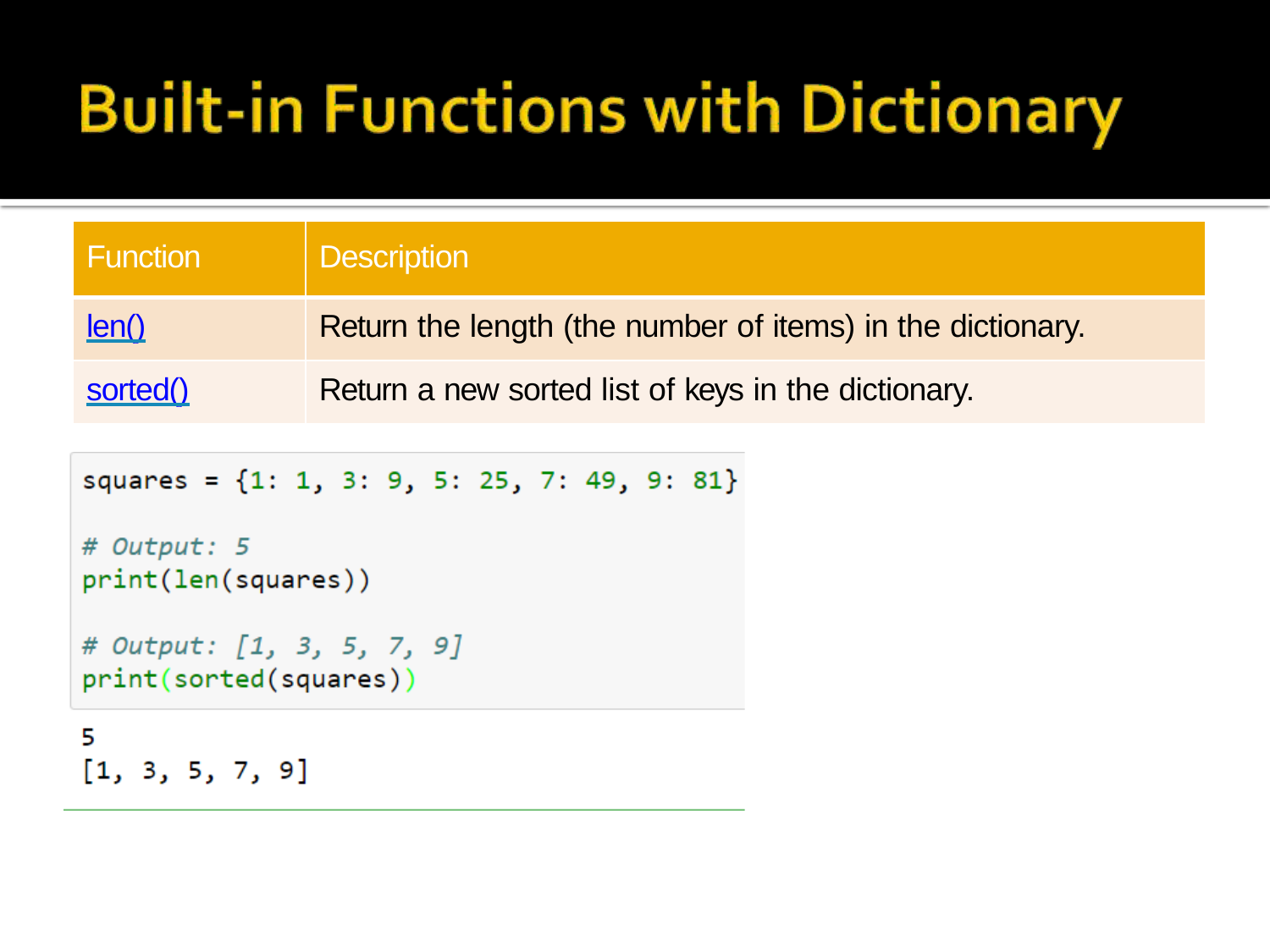

| Function | Description |
| --- | --- |
| len() | Return the length (the number of items) in the dictionary. |
| sorted() | Return a new sorted list of keys in the dictionary. |